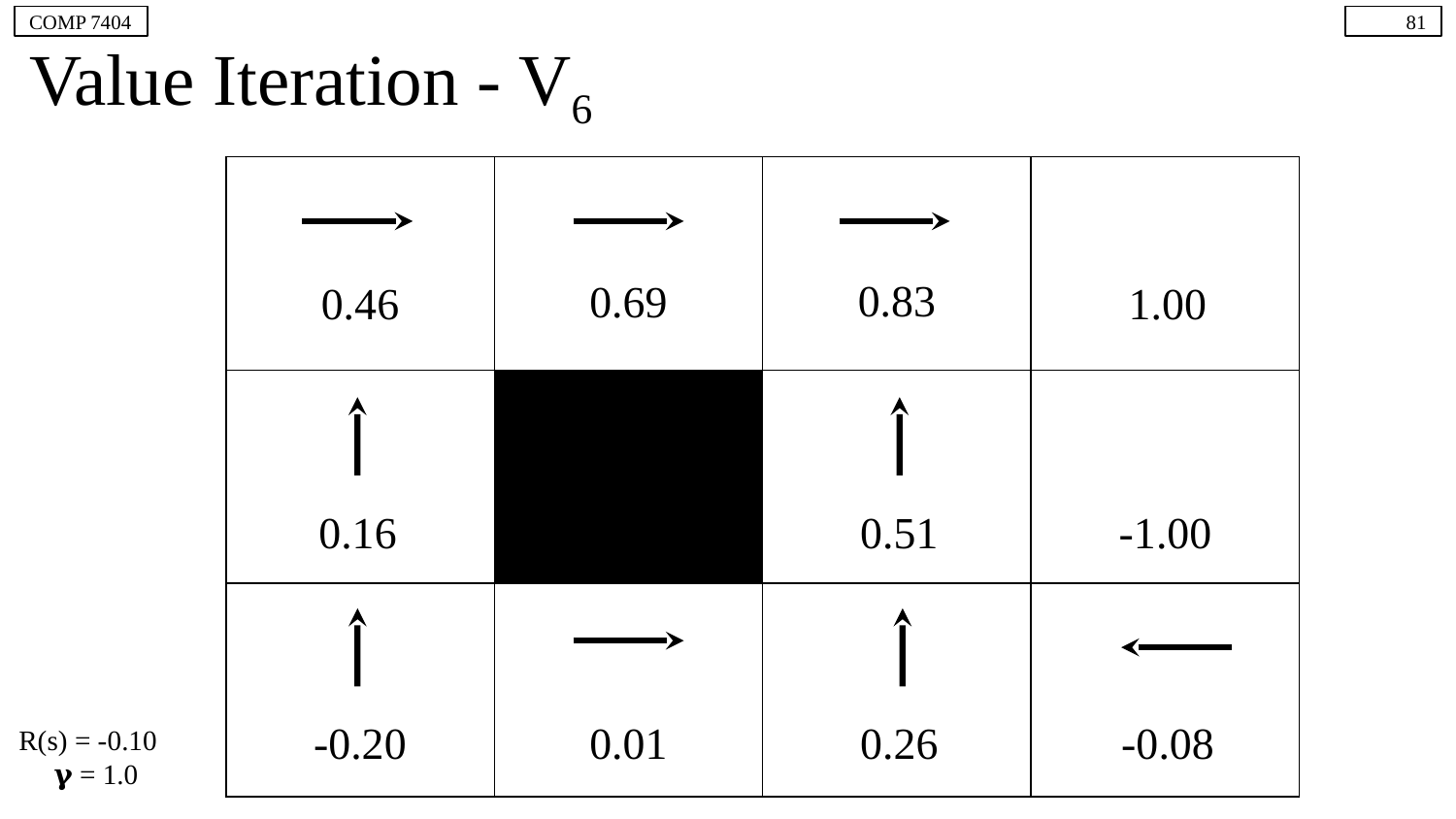

COMP 7404
81
# Value Iteration - V6
|  |  |  |  |
| --- | --- | --- | --- |
|  |  |  |  |
|  |  |  |  |
0.83
0.69
0.46
1.00

0.16
0.51
-1.00
R(s) = -0.10
     𝛄 = 1.0
-0.20
0.01
0.26
-0.08